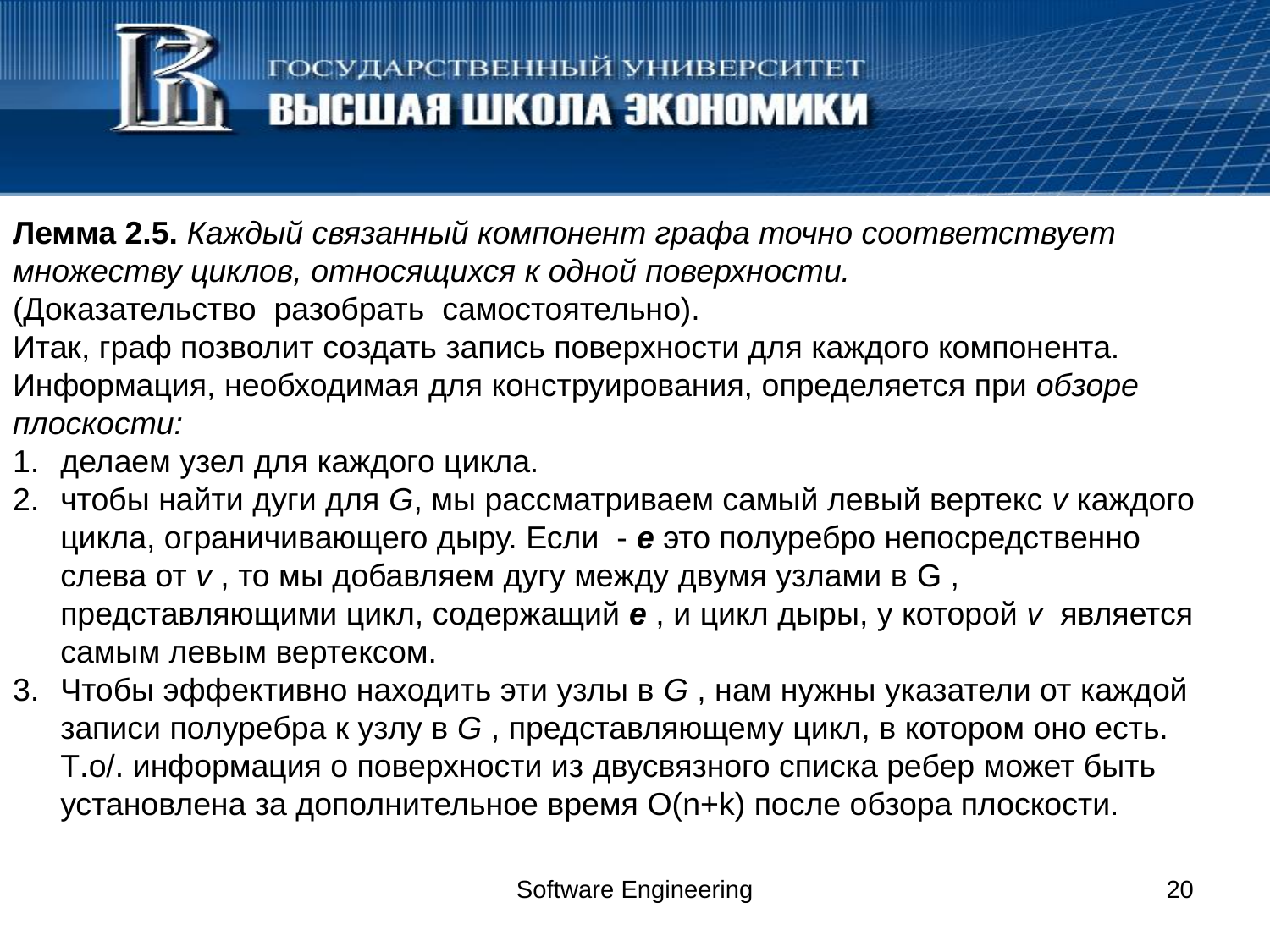

Лемма 2.5. Каждый связанный компонент графа точно соответствует множеству циклов, относящихся к одной поверхности.
(Доказательство  разобрать  самостоятельно).
Итак, граф позволит создать запись поверхности для каждого компонента. Информация, необходимая для конструирования, определяется при обзоре плоскости:
делаем узел для каждого цикла.
чтобы найти дуги для G, мы рассматриваем самый левый вертекс v каждого цикла, ограничивающего дыру. Если  - e это полуребро непосредственно слева от v , то мы добавляем дугу между двумя узлами в G , представляющими цикл, содержащий e , и цикл дыры, у которой v  является самым левым вертексом.
Чтобы эффективно находить эти узлы в G , нам нужны указатели от каждой записи полуребра к узлу в G , представляющему цикл, в котором оно есть. Т.о/. информация о поверхности из двусвязного списка ребер может быть установлена за дополнительное время O(n+k) после обзора плоскости.

Software Engineering
20